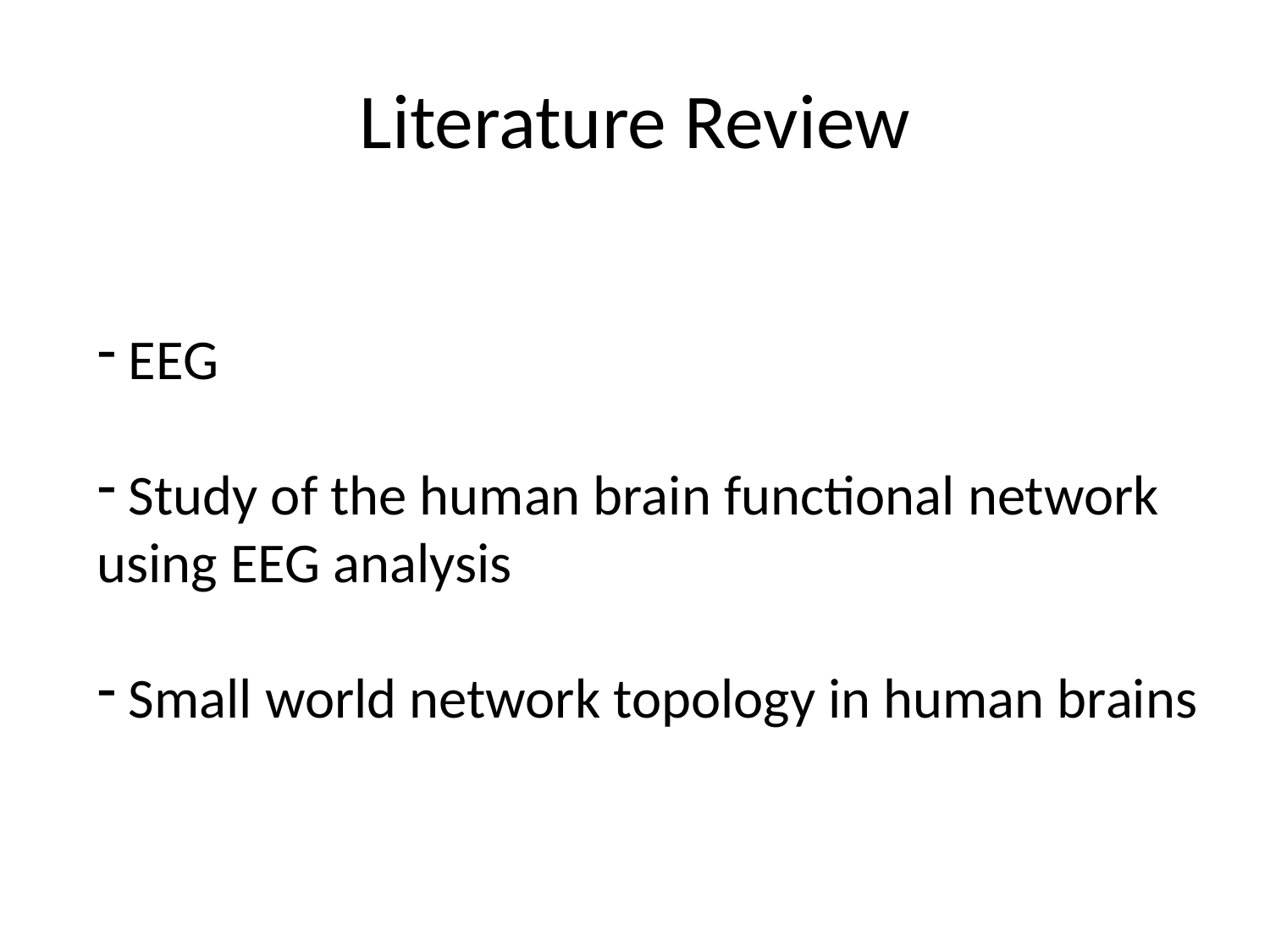

# Literature Review
 EEG
 Study of the human brain functional network using EEG analysis

 Small world network topology in human brains